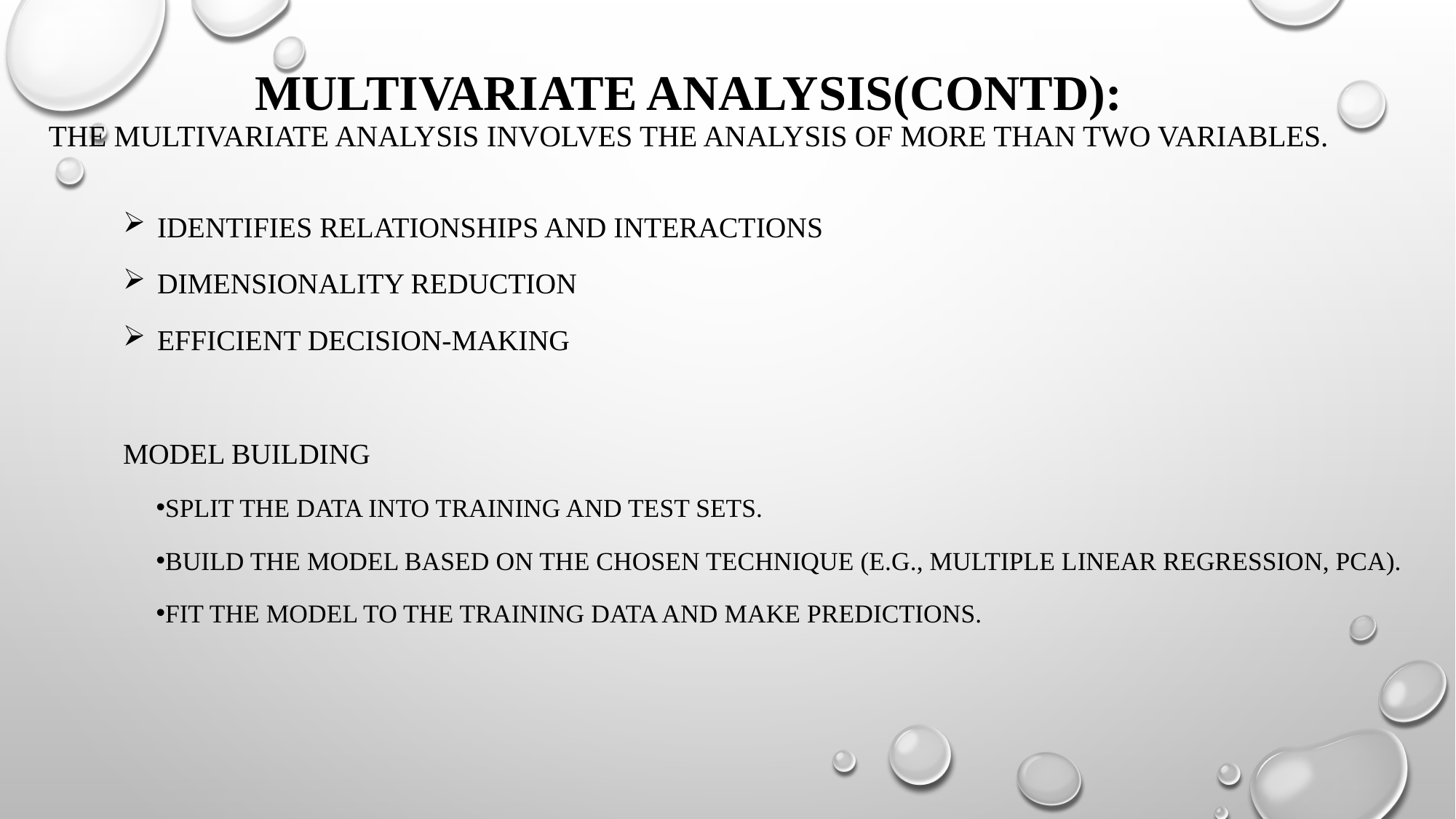

# Multivariate Analysis(Contd): The multivariate analysis involves the analysis of more than two variables.
Identifies Relationships and Interactions
Dimensionality Reduction
Efficient Decision-Making

Model Building
Split the data into training and test sets.
Build the model based on the chosen technique (e.g., multiple linear regression, PCA).
Fit the model to the training data and make predictions.